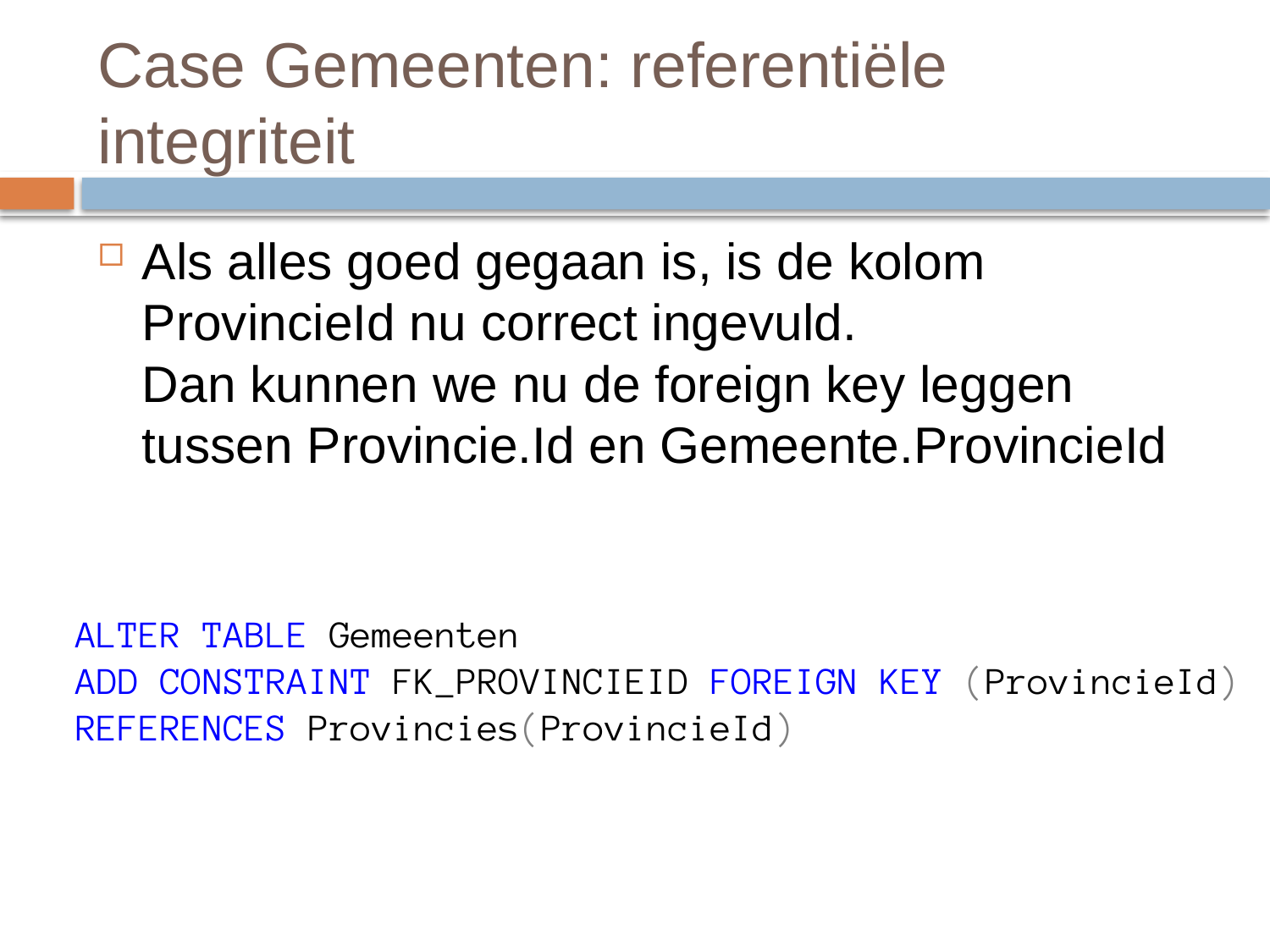

# Case Gemeenten: referentiële integriteit
Als alles goed gegaan is, is de kolom ProvincieId nu correct ingevuld.
Dan kunnen we nu de foreign key leggen tussen Provincie.Id en Gemeente.ProvincieId

ALTER TABLE Gemeenten
ADD CONSTRAINT FK_PROVINCIEID FOREIGN KEY (ProvincieId)  REFERENCES Provincies(ProvincieId)